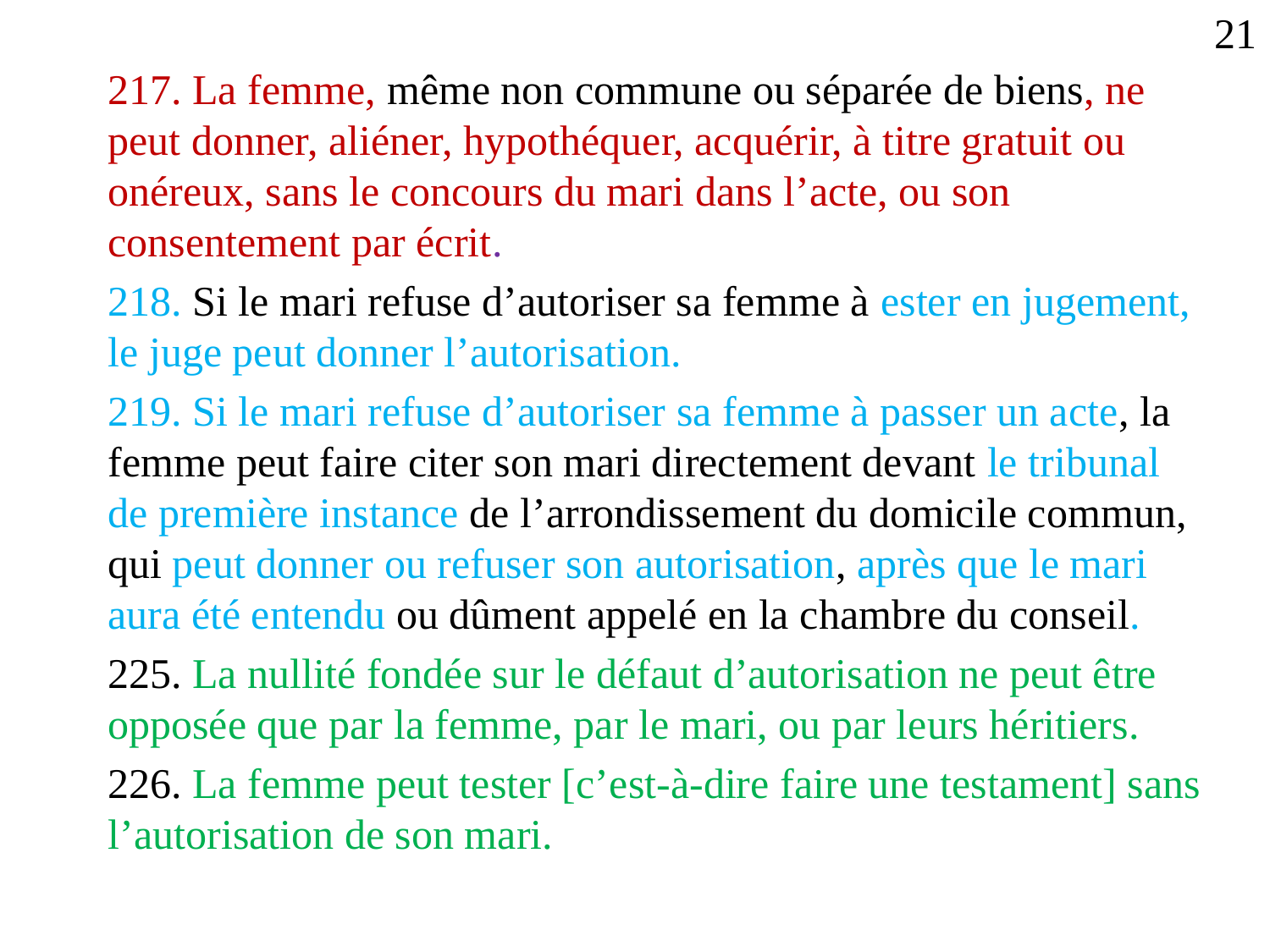

21
217. La femme, même non commune ou séparée de biens, ne peut donner, aliéner, hypothéquer, acquérir, à titre gratuit ou onéreux, sans le concours du mari dans l’acte, ou son consentement par écrit.
218. Si le mari refuse d’autoriser sa femme à ester en jugement, le juge peut donner l’autorisation.
219. Si le mari refuse d’autoriser sa femme à passer un acte, la femme peut faire citer son mari directement devant le tribunal de première instance de l’arrondissement du domicile commun, qui peut donner ou refuser son autorisation, après que le mari aura été entendu ou dûment appelé en la chambre du conseil.
225. La nullité fondée sur le défaut d’autorisation ne peut être opposée que par la femme, par le mari, ou par leurs héritiers.
226. La femme peut tester [c’est-à-dire faire une testament] sans l’autorisation de son mari.